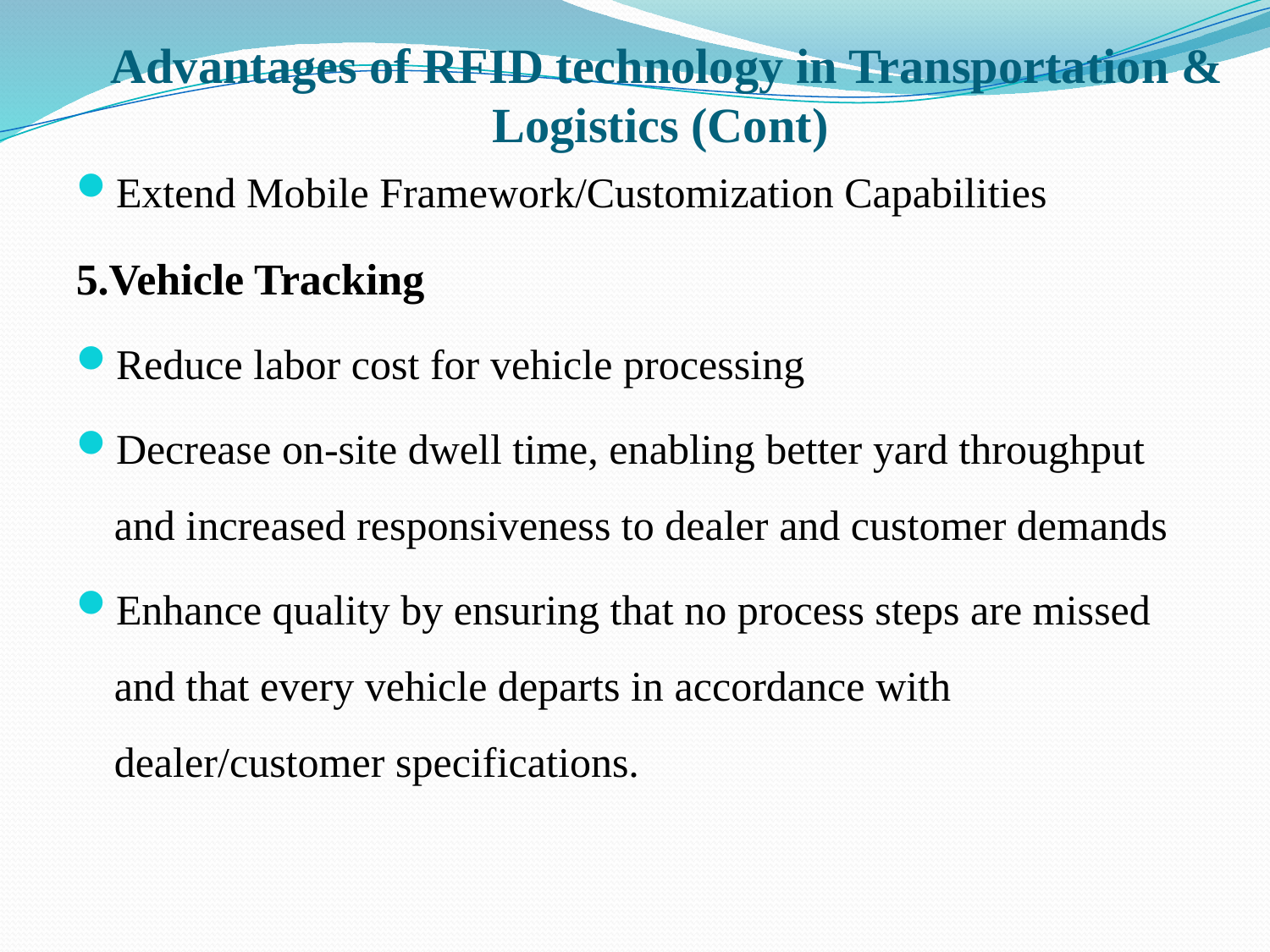

# Advantages of RFID technology in Transportation & Logistics (Cont)
Extend Mobile Framework/Customization Capabilities
5.Vehicle Tracking
Reduce labor cost for vehicle processing
Decrease on-site dwell time, enabling better yard throughput and increased responsiveness to dealer and customer demands
Enhance quality by ensuring that no process steps are missed and that every vehicle departs in accordance with dealer/customer specifications.